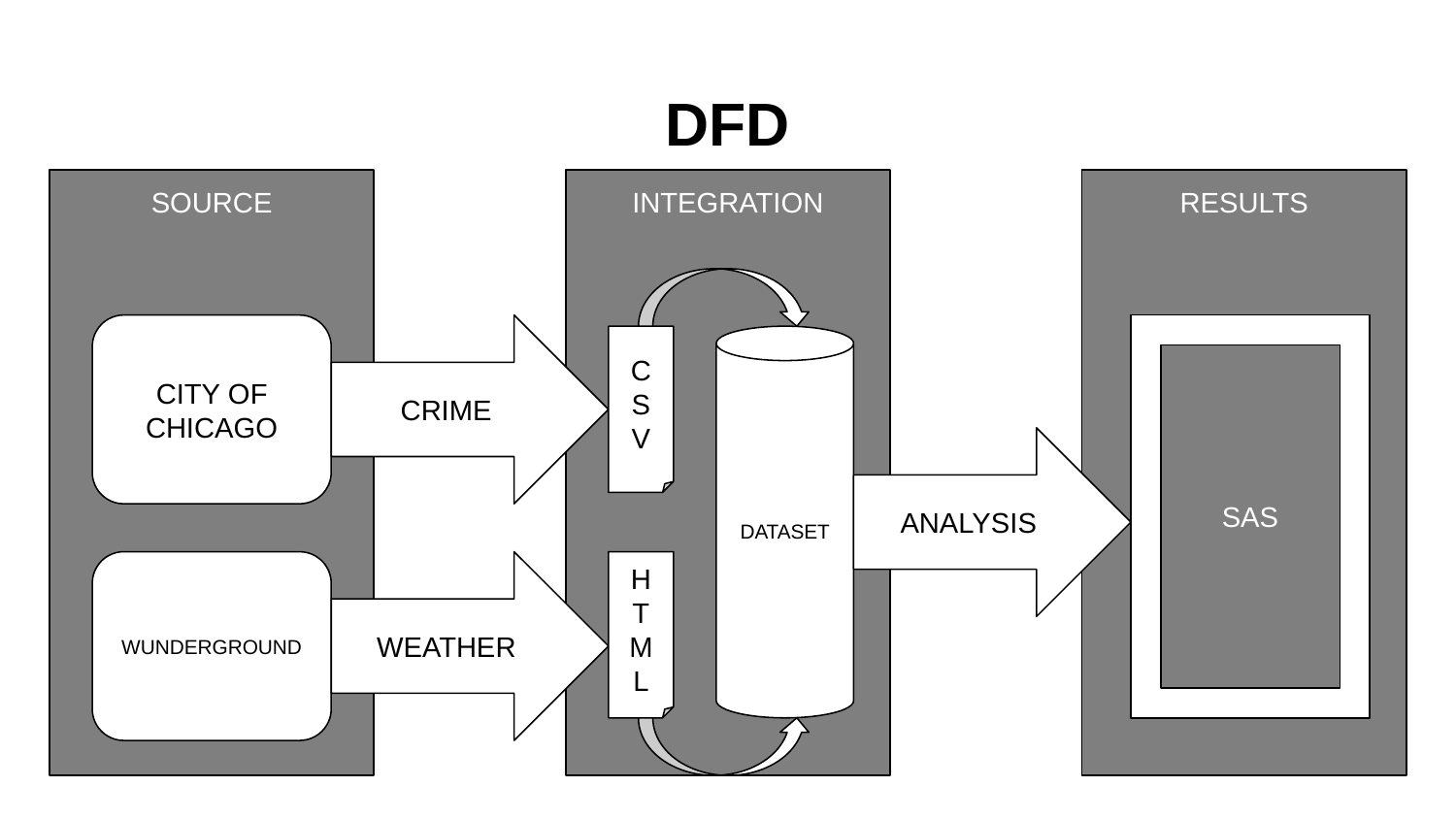

# DFD
SOURCE
INTEGRATION
RESULTS

CITY OF CHICAGO
CRIME
SAS
CSV
DATASET
ANALYSIS
WUNDERGROUND
WEATHER
HTML